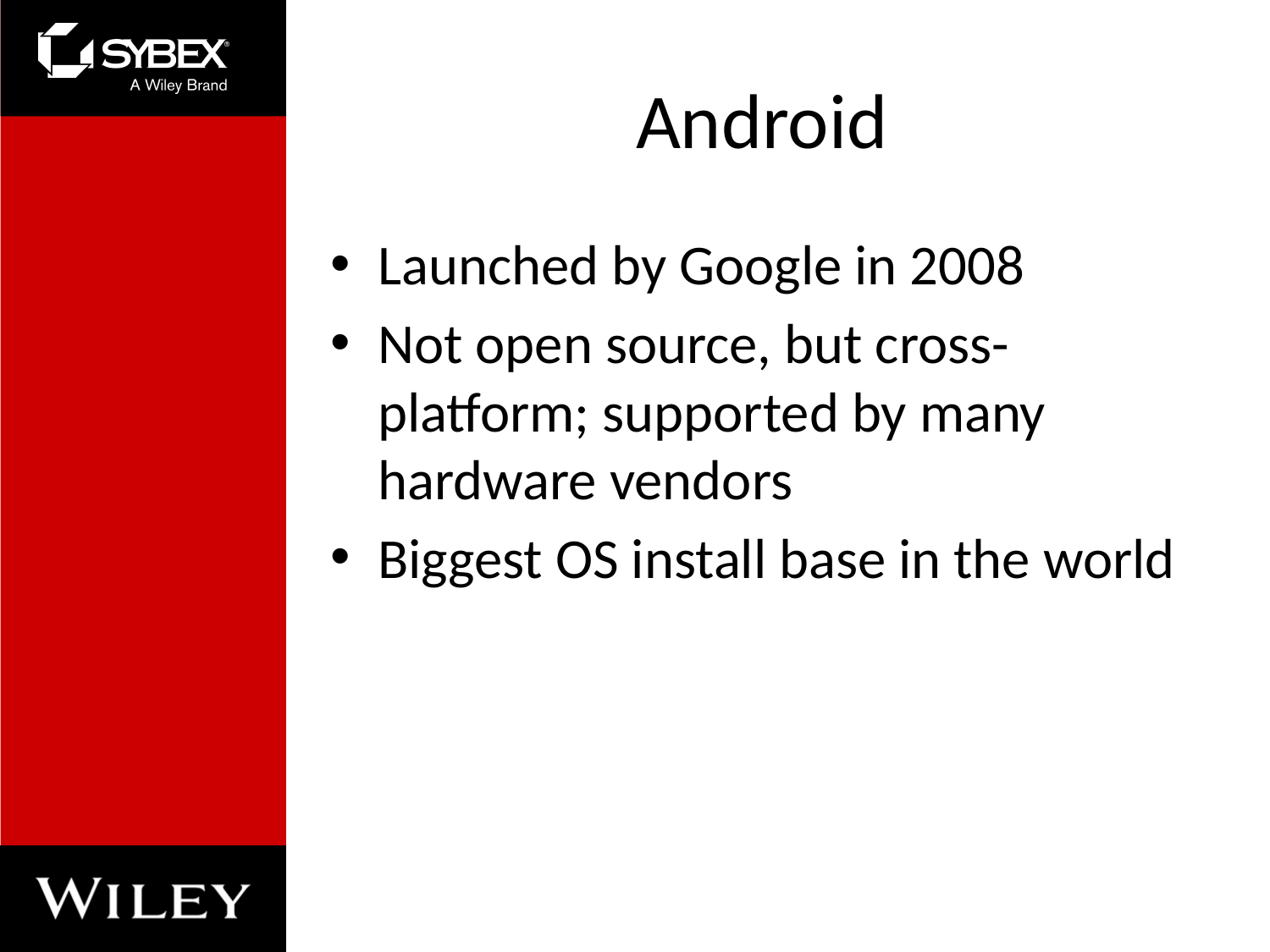

# Android
Launched by Google in 2008
Not open source, but cross-platform; supported by many hardware vendors
Biggest OS install base in the world